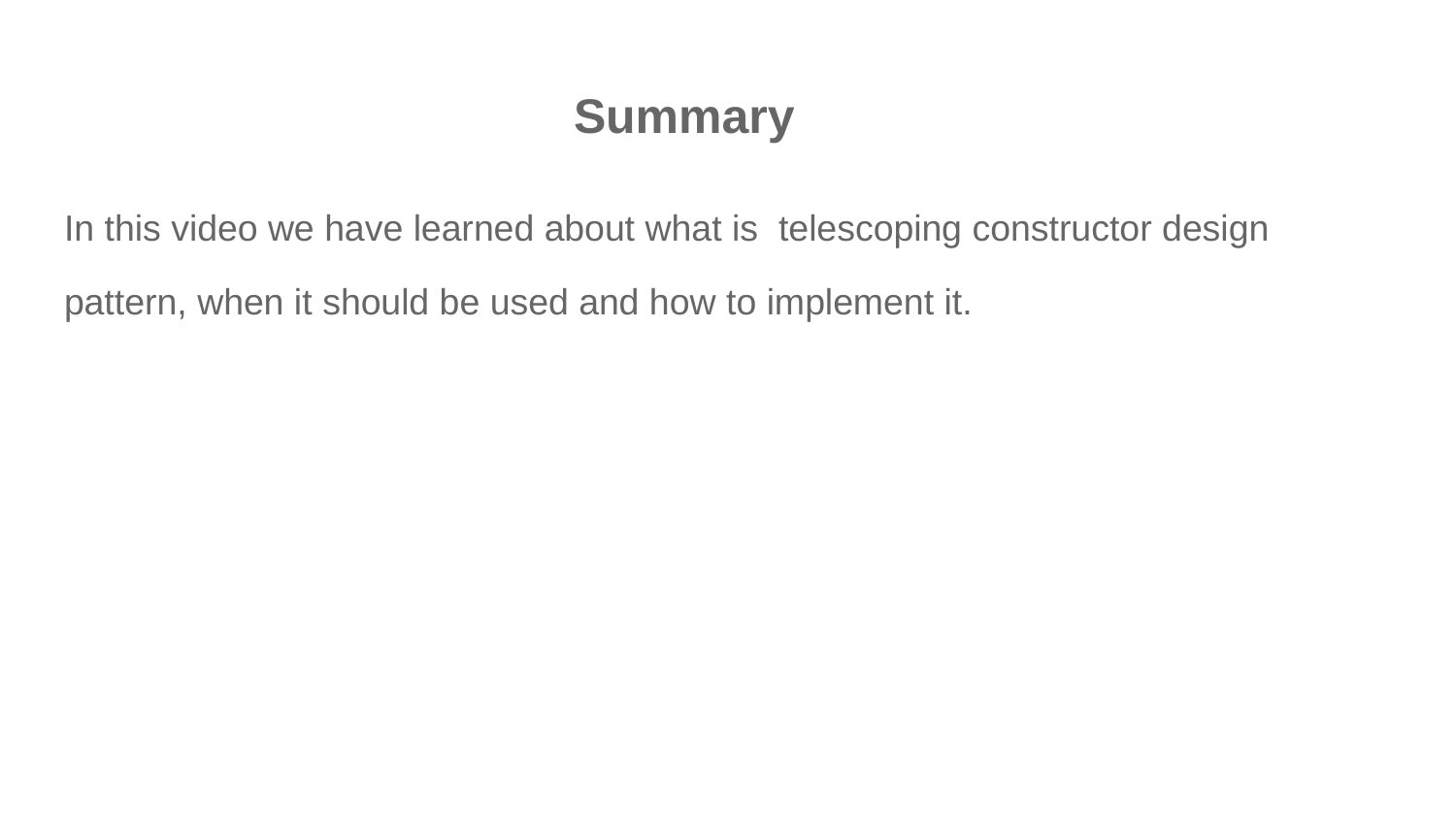

# Summary
In this video we have learned about what is  telescoping constructor design pattern, when it should be used and how to implement it.